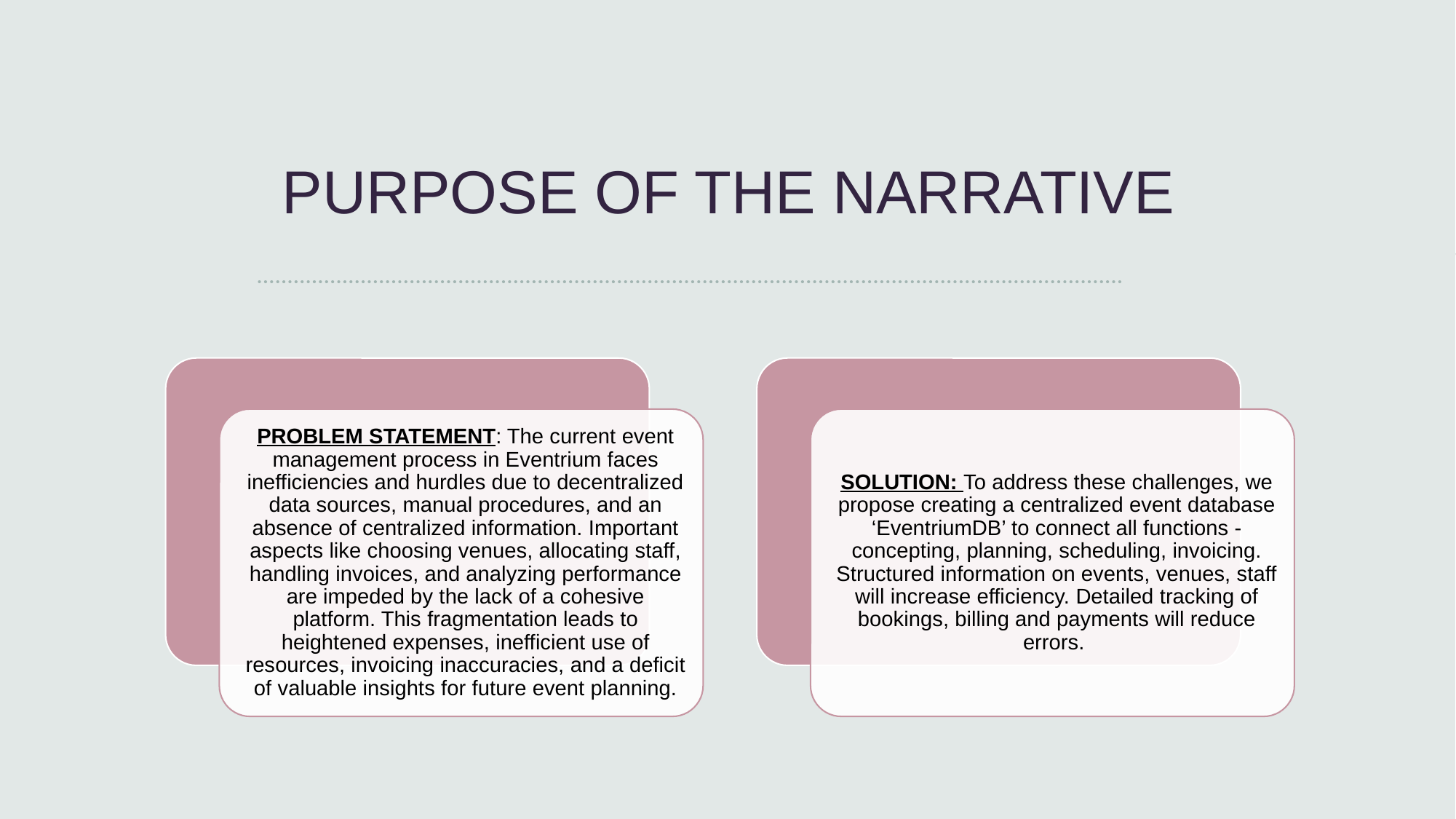

# PURPOSE OF THE NARRATIVE
PROBLEM STATEMENT: The current event management process in Eventrium faces inefficiencies and hurdles due to decentralized data sources, manual procedures, and an absence of centralized information. Important aspects like choosing venues, allocating staff, handling invoices, and analyzing performance are impeded by the lack of a cohesive platform. This fragmentation leads to heightened expenses, inefficient use of resources, invoicing inaccuracies, and a deficit of valuable insights for future event planning.
SOLUTION: To address these challenges, we propose creating a centralized event database ‘EventriumDB’ to connect all functions - concepting, planning, scheduling, invoicing. Structured information on events, venues, staff will increase efficiency. Detailed tracking of bookings, billing and payments will reduce errors.